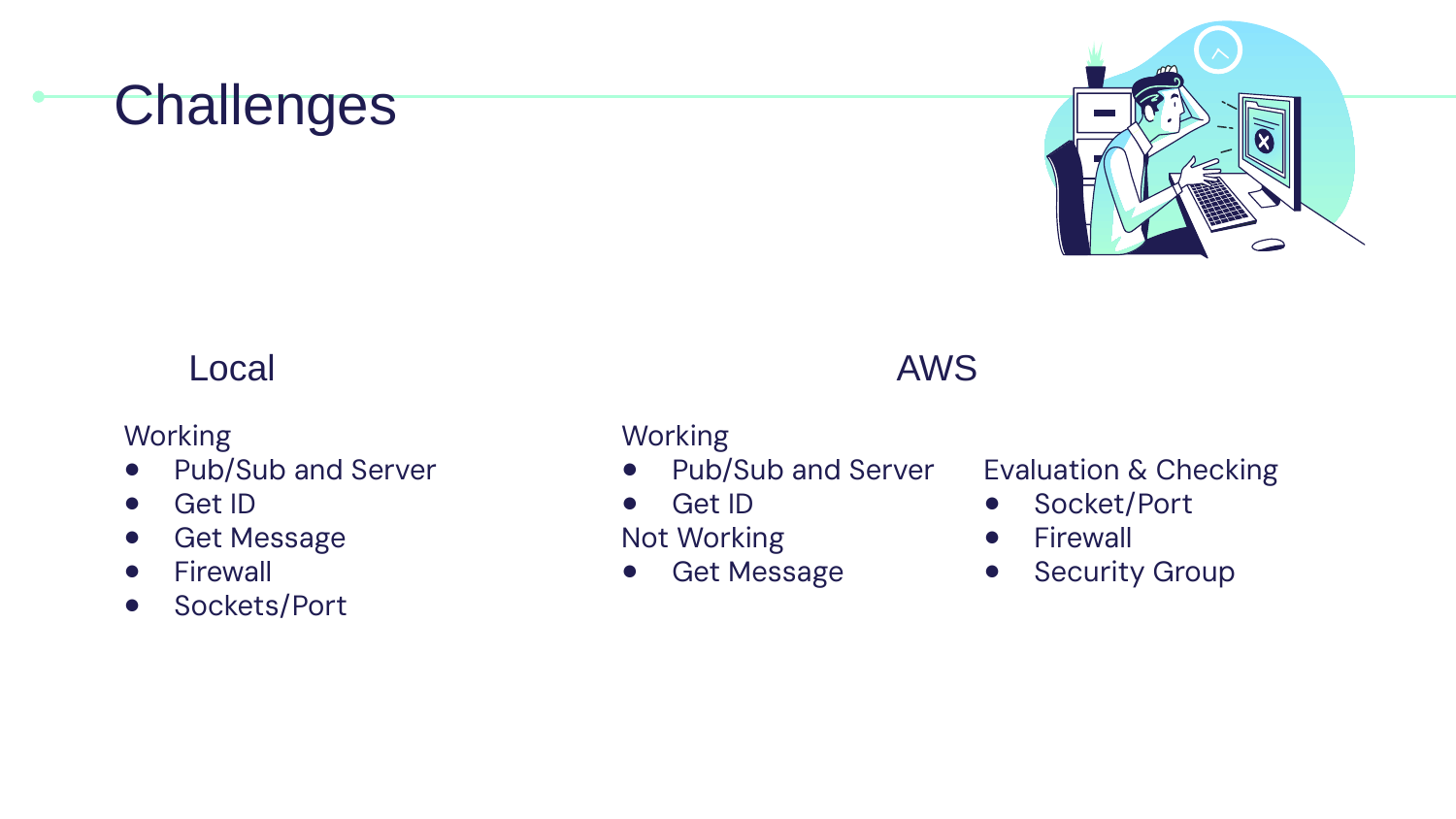

# Challenges

Local
AWS
Working
Pub/Sub and Server
Get ID
Get Message
Firewall
Sockets/Port
Working
Pub/Sub and Server
Get ID
Not Working
Get Message
Evaluation & Checking
Socket/Port
Firewall
Security Group